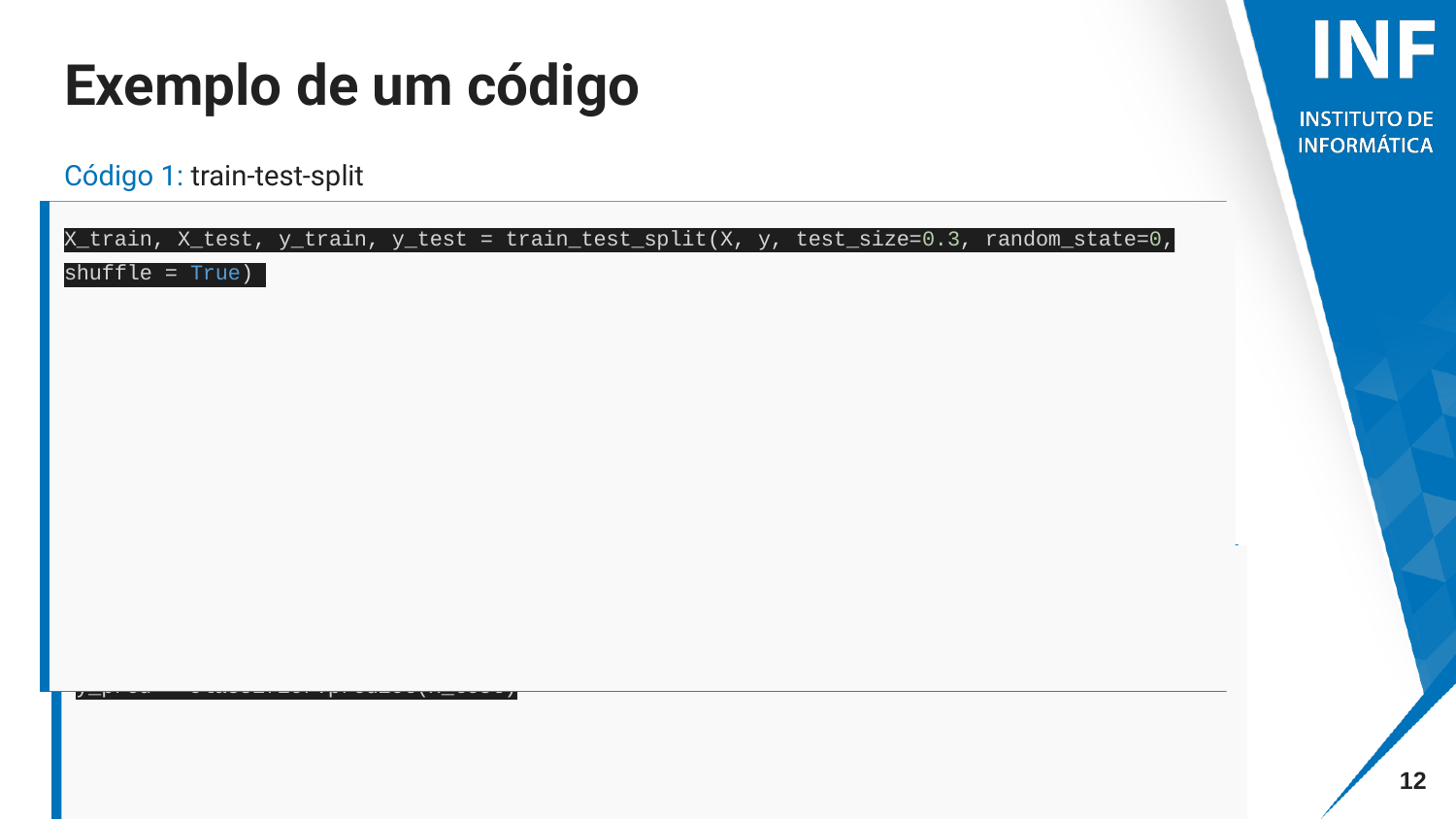

# Exemplo de um código
Código 1: train-test-split
X_train, X_test, y_train, y_test = train_test_split(X, y, test_size=0.3, random_state=0, shuffle = True)

Código 2: random forest
classifier = RandomForestClassifier(class_weight = 'balanced', n_estimators=50, random_state=0)
classifier.fit(x_train, y_train)
y_pred = classifier.predict(x_test)

12